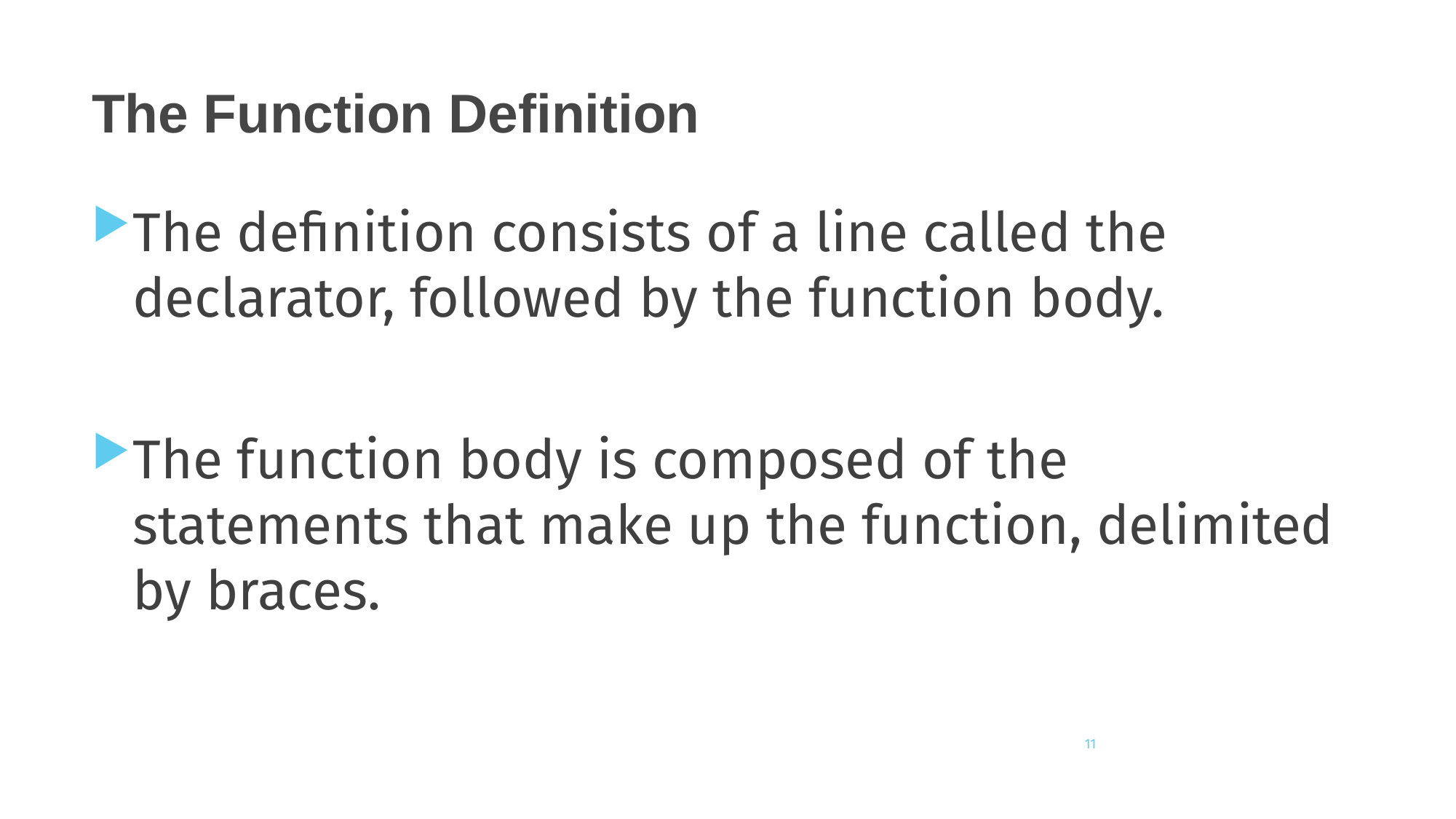

# The Function Definition
The definition consists of a line called the declarator, followed by the function body.

The function body is composed of the statements that make up the function, delimited by braces.
11